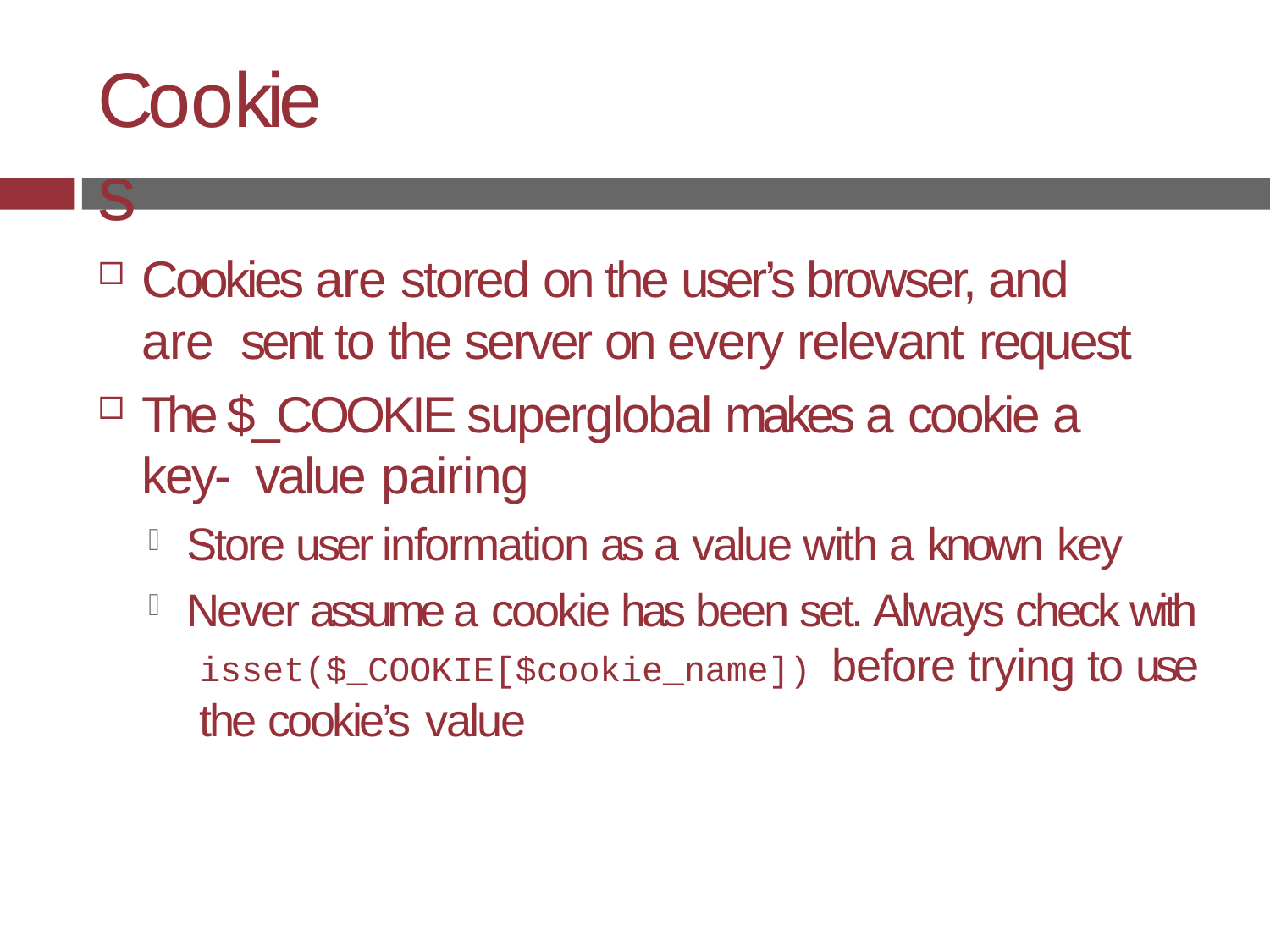

# Cookies
Cookies are stored on the user’s browser, and are  sent to the server on every relevant request
The $_COOKIE superglobal makes a cookie a key-  value pairing
Store user information as a value with a known key
Never assume a cookie has been set. Always check with  isset($_COOKIE[$cookie_name]) before trying to use  the cookie’s value